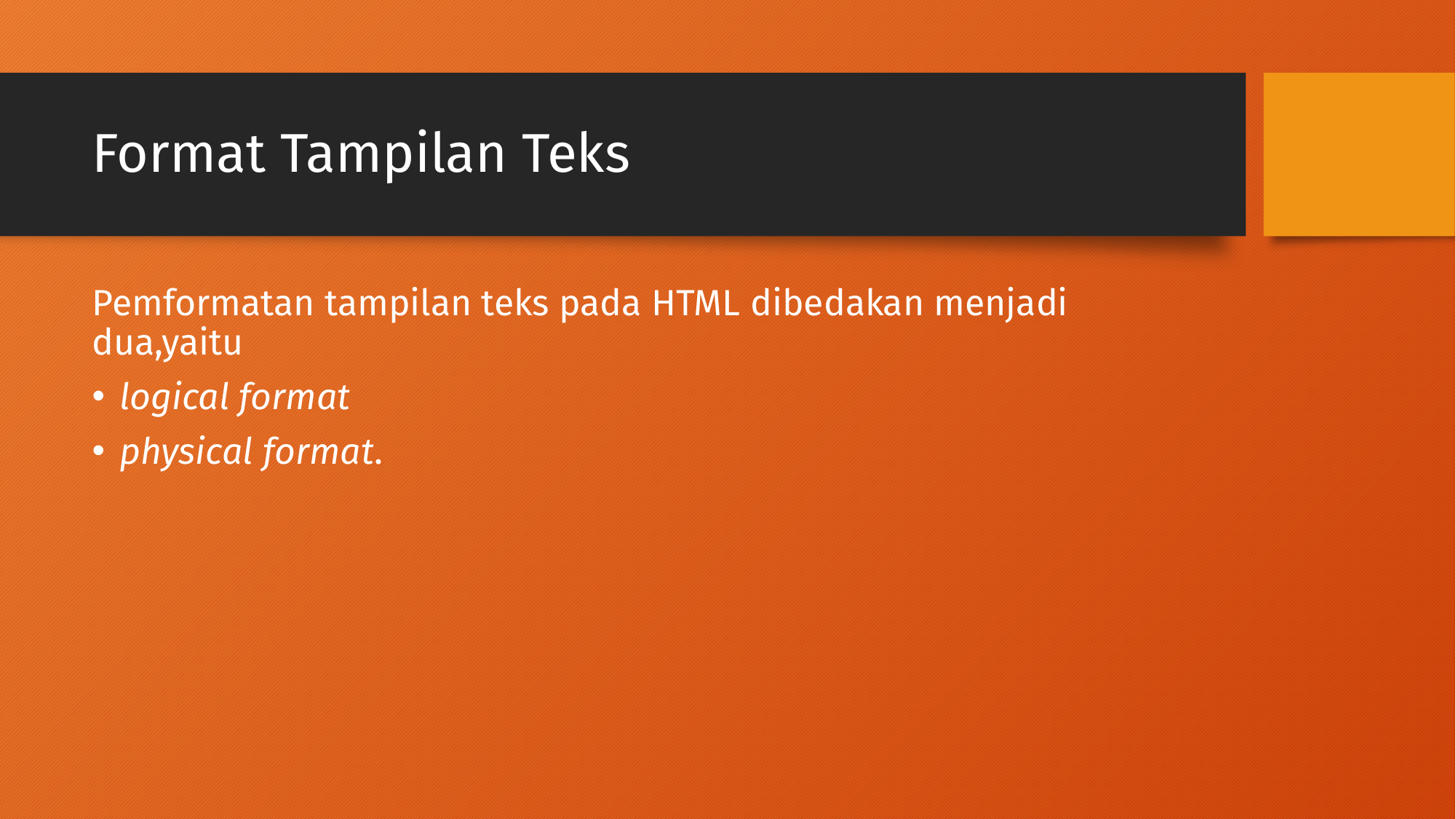

# Format Tampilan Teks
Pemformatan tampilan teks pada HTML dibedakan menjadi dua,yaitu
logical format
physical format.